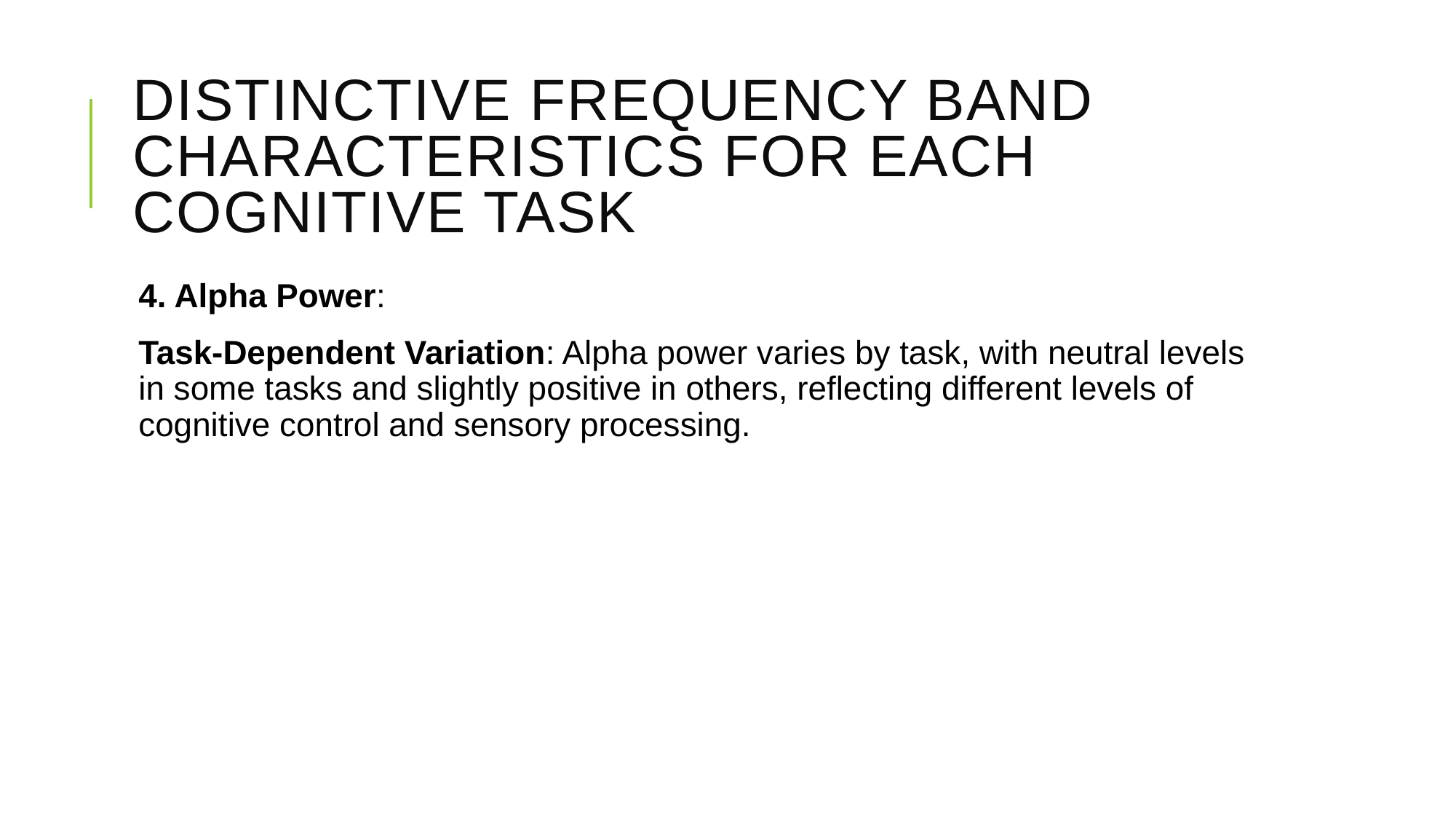

# Distinctive Frequency Band Characteristics for Each Cognitive Task
4. Alpha Power:
Task-Dependent Variation: Alpha power varies by task, with neutral levels in some tasks and slightly positive in others, reflecting different levels of cognitive control and sensory processing.